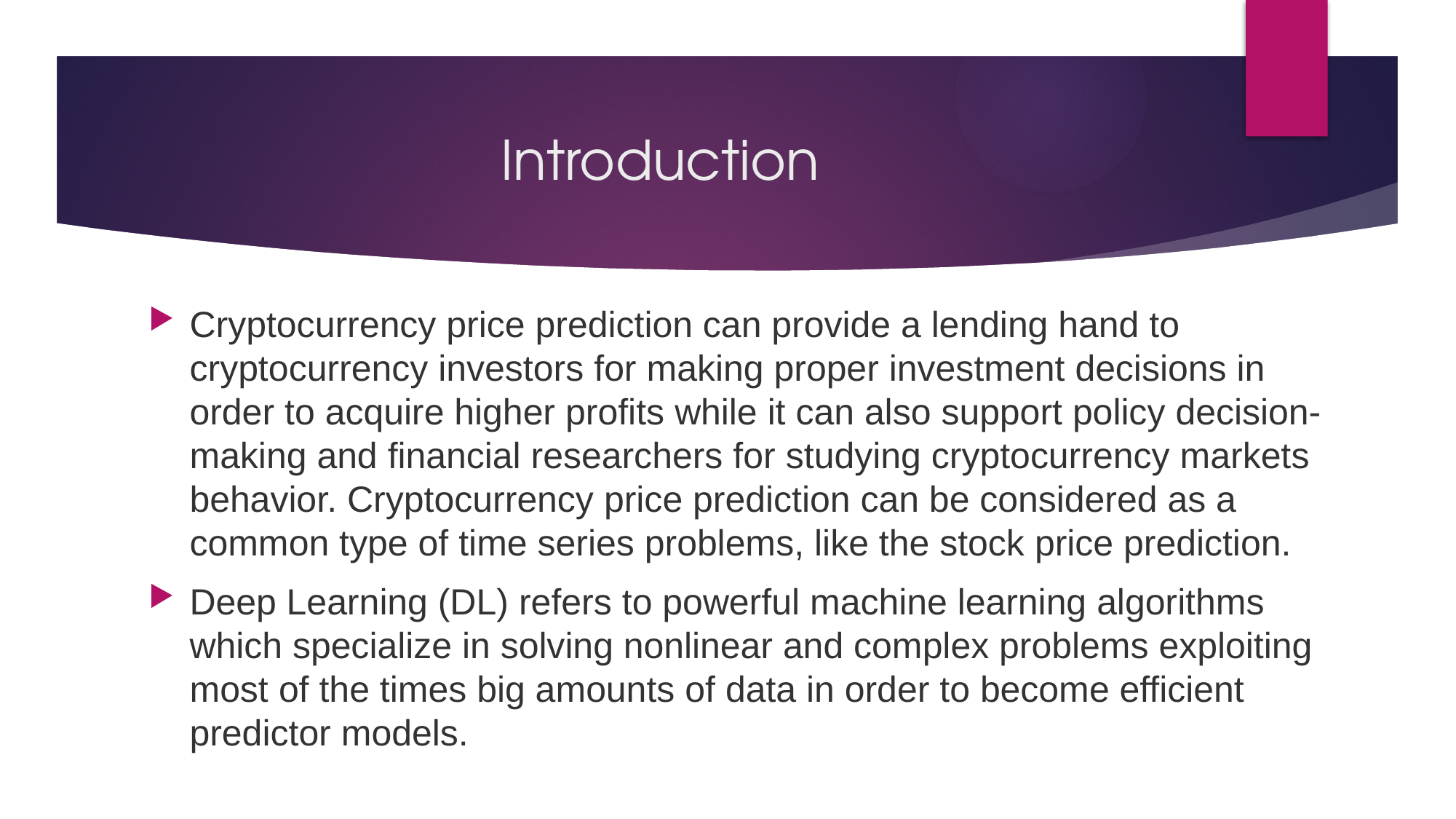

# Introduction
Cryptocurrency price prediction can provide a lending hand to cryptocurrency investors for making proper investment decisions in order to acquire higher profits while it can also support policy decision-making and financial researchers for studying cryptocurrency markets behavior. Cryptocurrency price prediction can be considered as a common type of time series problems, like the stock price prediction.
Deep Learning (DL) refers to powerful machine learning algorithms which specialize in solving nonlinear and complex problems exploiting most of the times big amounts of data in order to become efficient predictor models.